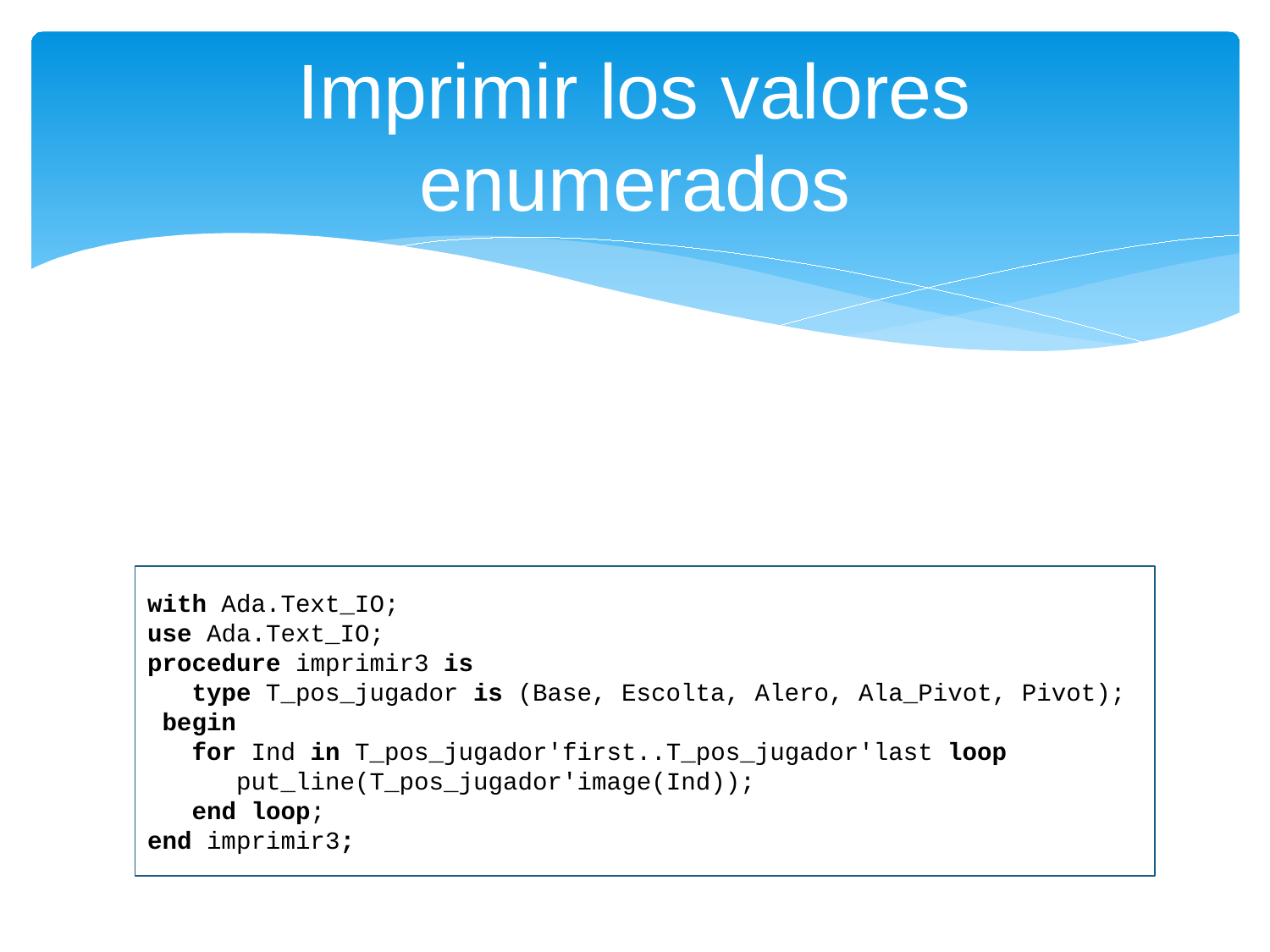

# Imprimir los valores enumerados
with Ada.Text_IO;
use Ada.Text_IO;
procedure imprimir3 is
   type T_pos_jugador is (Base, Escolta, Alero, Ala_Pivot, Pivot);
 begin
   for Ind in T_pos_jugador'first..T_pos_jugador'last loop
      put_line(T_pos_jugador'image(Ind));
   end loop;
end imprimir3;